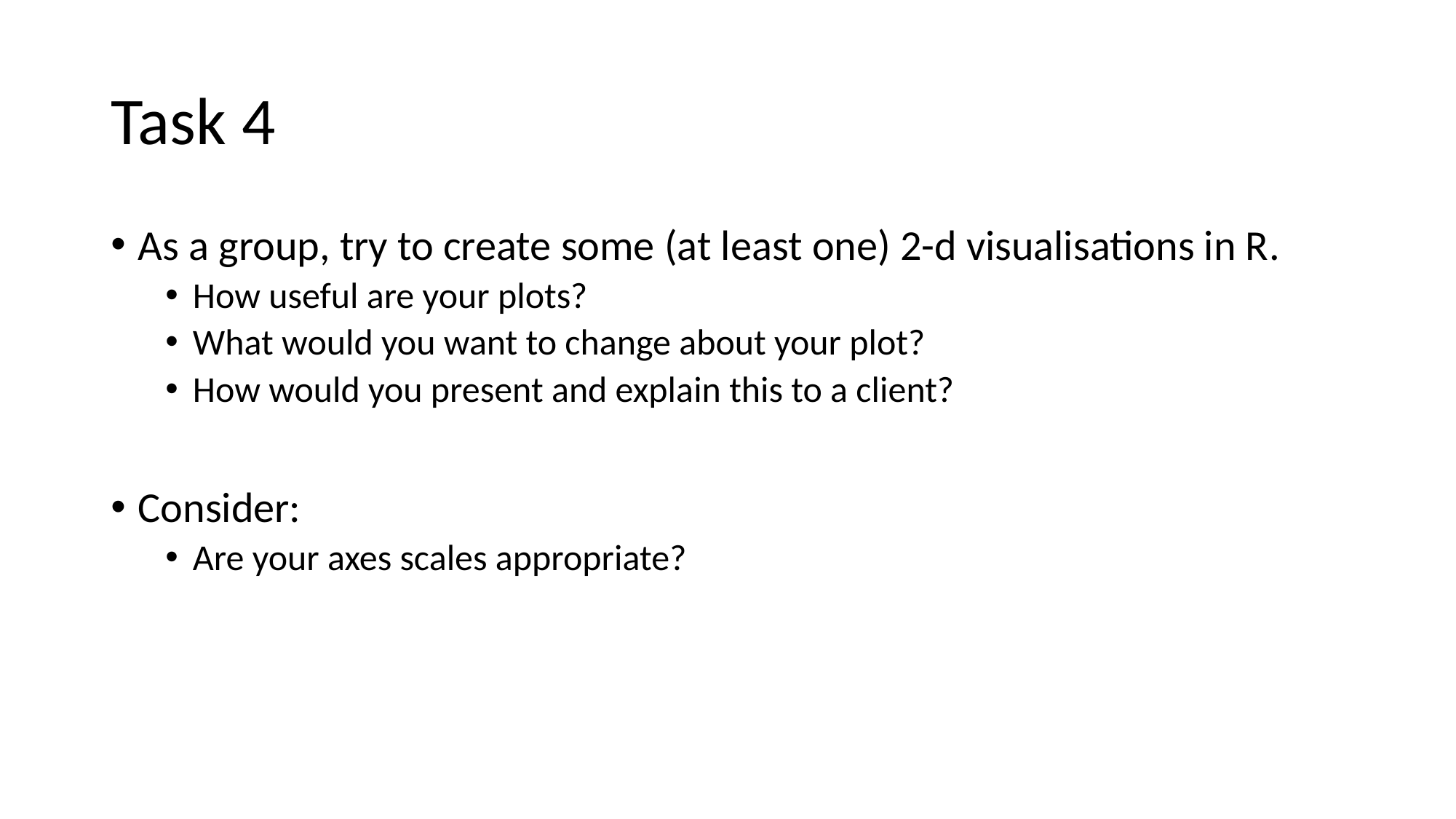

# Task 4
As a group, try to create some (at least one) 2-d visualisations in R.
How useful are your plots?
What would you want to change about your plot?
How would you present and explain this to a client?

Consider:
Are your axes scales appropriate?